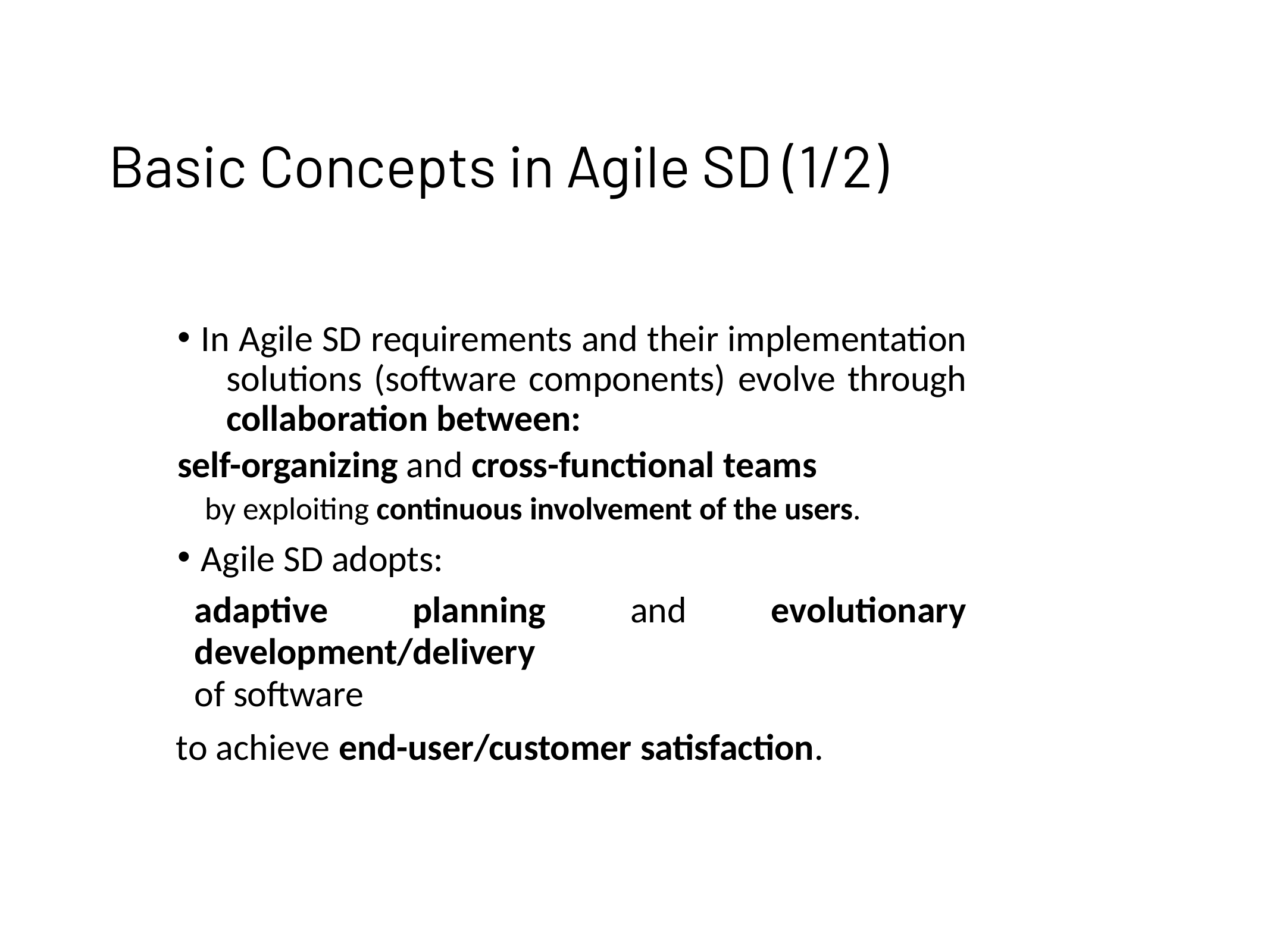

# Basic Concepts in Agile SD (1/2)
In Agile SD requirements and their implementation 	solutions (software components) evolve through 	collaboration between:
self-organizing and cross-functional teams
by exploiting continuous involvement of the users.
Agile SD adopts:
adaptive planning and evolutionary development/delivery
of software
to achieve end-user/customer satisfaction.